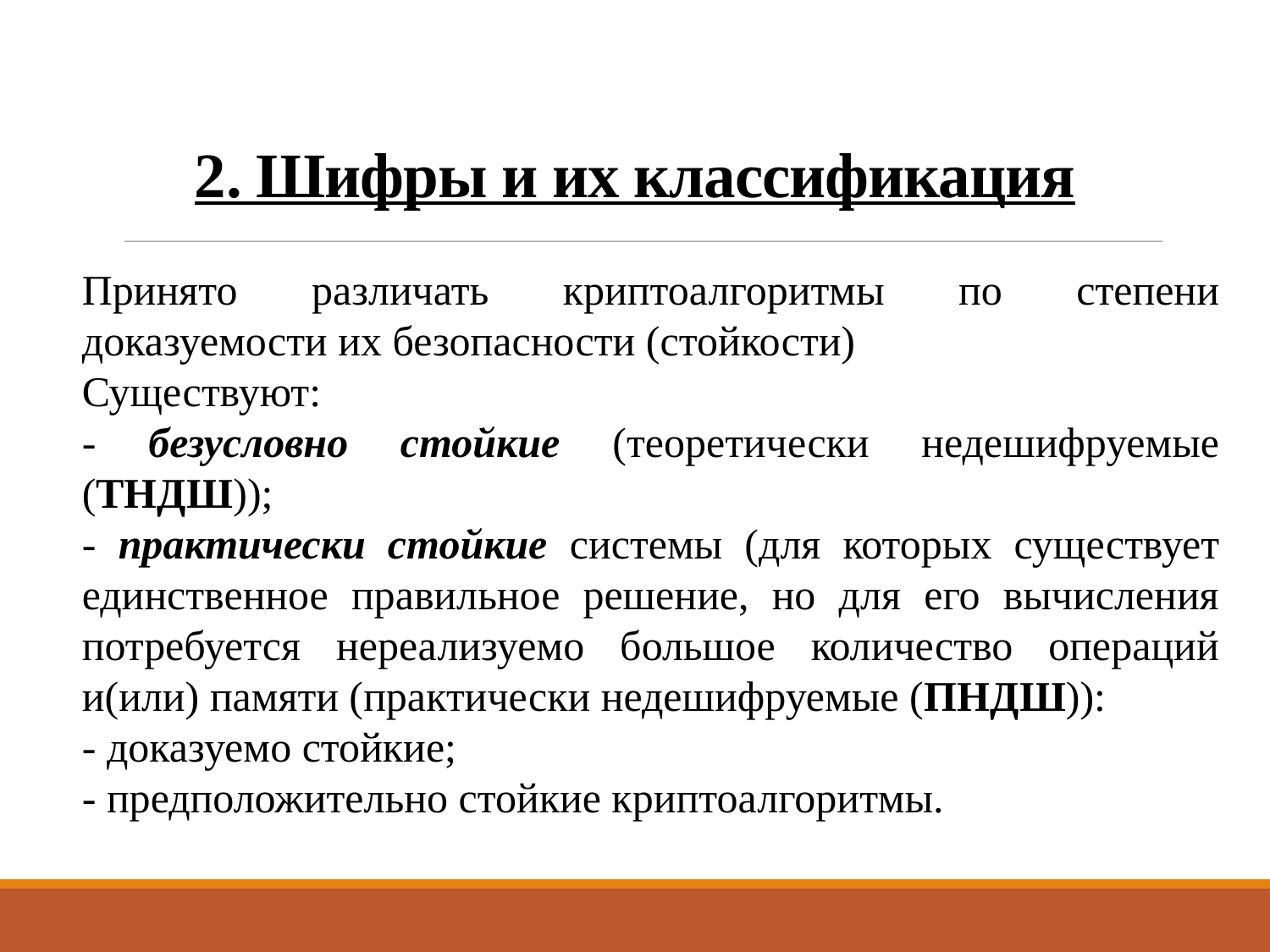

# 2. Шифры и их классификация
Принято различать криптоалгоритмы по степени доказуемости их безопасности (стойкости)
Существуют:
- безусловно стойкие (теоретически недешифруемые (ТНДШ));
- практически стойкие системы (для которых существует единственное правильное решение, но для его вычисления потребуется нереализуемо большое количество операций и(или) памяти (практически недешифруемые (ПНДШ)):
- доказуемо стойкие;
- предположительно стойкие криптоалгоритмы.